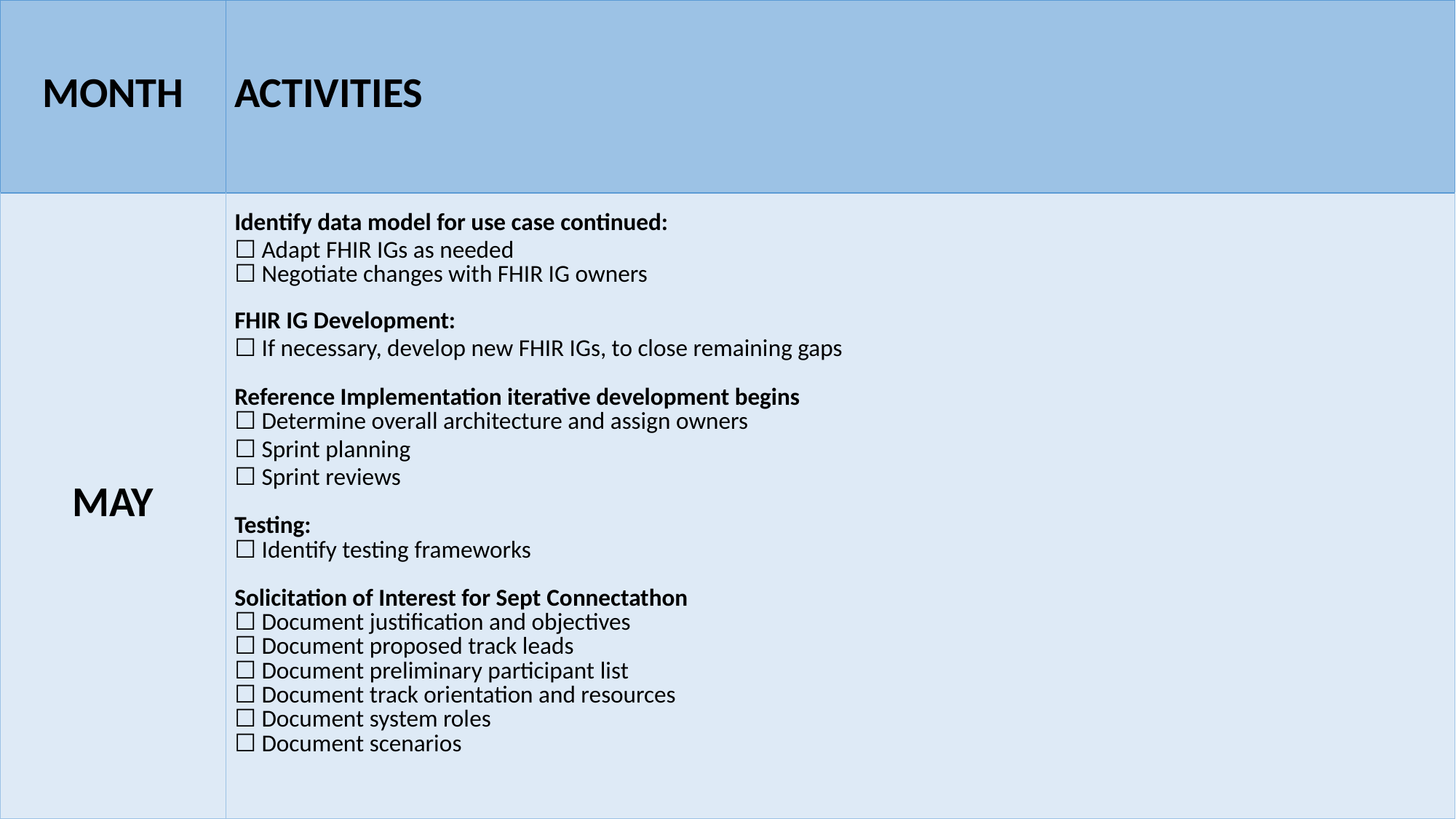

| MONTH | ACTIVITIES |
| --- | --- |
| MAY | Identify data model for use case continued: ☐ Adapt FHIR IGs as needed ☐ Negotiate changes with FHIR IG owners FHIR IG Development: ☐ If necessary, develop new FHIR IGs, to close remaining gaps Reference Implementation iterative development begins ☐ Determine overall architecture and assign owners ☐ Sprint planning ☐ Sprint reviews Testing: ☐ Identify testing frameworks Solicitation of Interest for Sept Connectathon ☐ Document justification and objectives ☐ Document proposed track leads ☐ Document preliminary participant list ☐ Document track orientation and resources ☐ Document system roles ☐ Document scenarios |
#